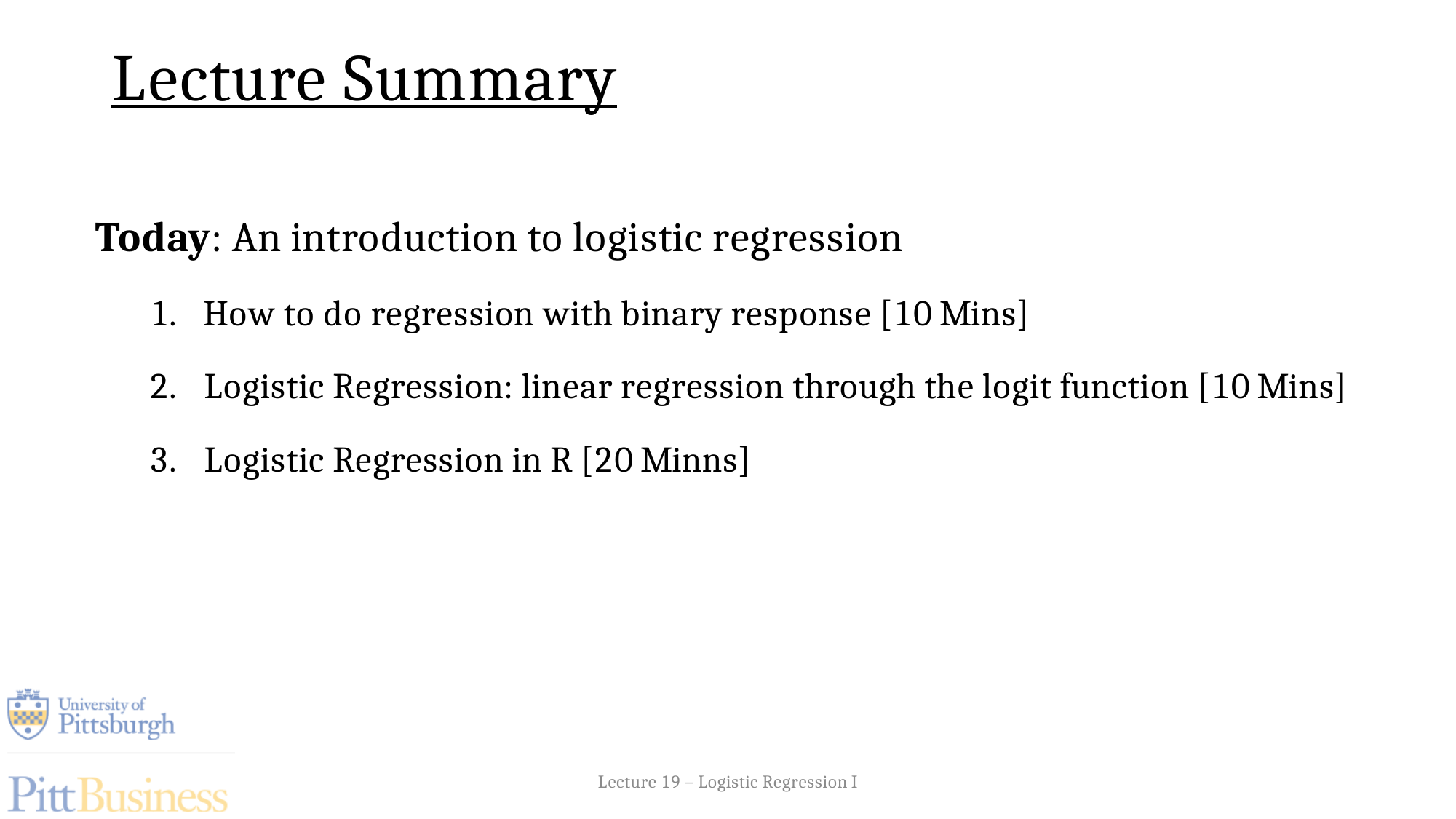

Lecture Summary
Today: An introduction to logistic regression
How to do regression with binary response [10 Mins]
Logistic Regression: linear regression through the logit function [10 Mins]
Logistic Regression in R [20 Minns]

Lecture 19 – Logistic Regression I